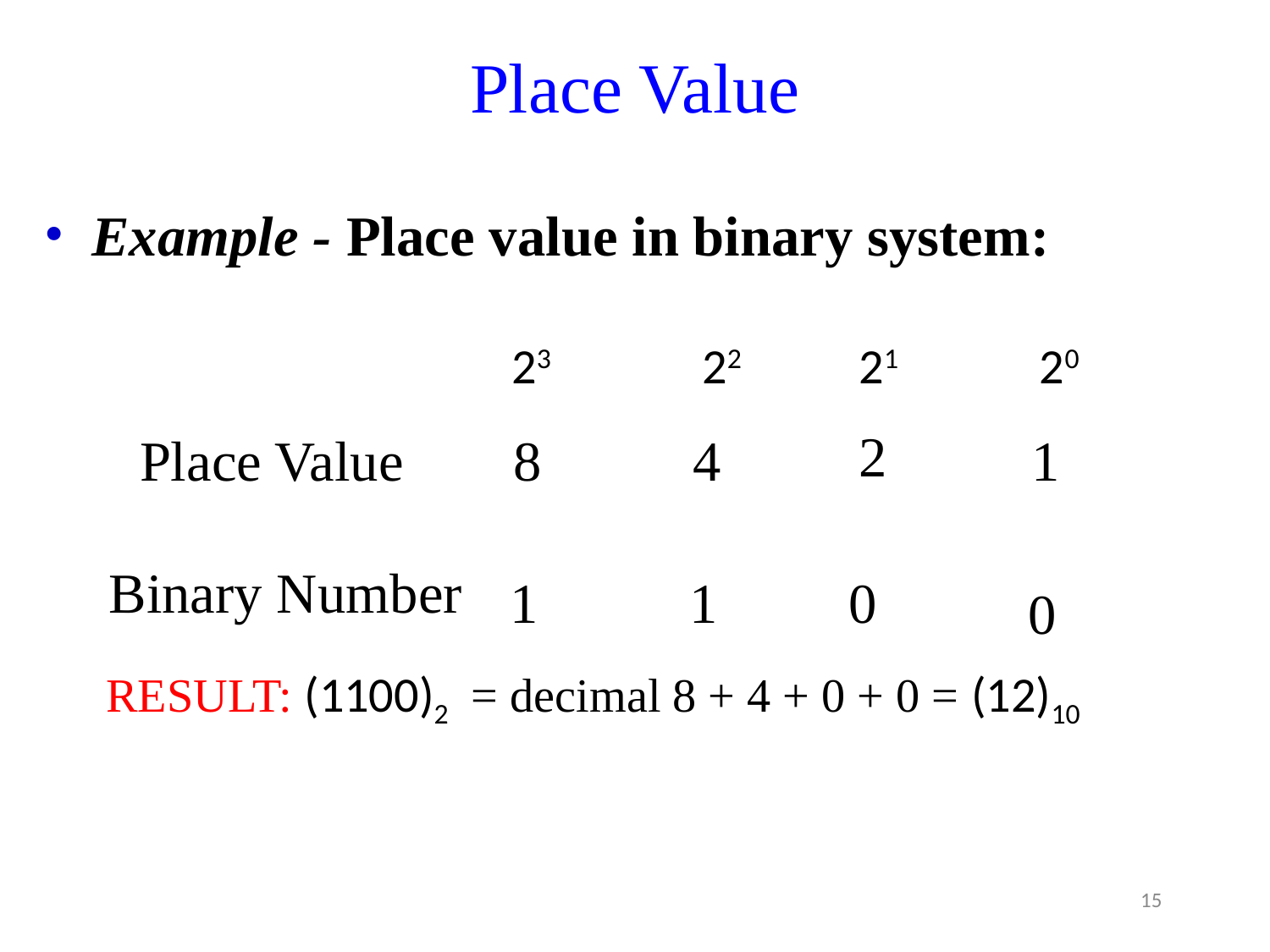

Place Value
Example - Place value in binary system:
23
22
21
 20
2
Place Value
8
4
1
Binary Number
1
1
0
0
RESULT: (1100)2  = decimal 8 + 4 + 0 + 0 = (12)10
15